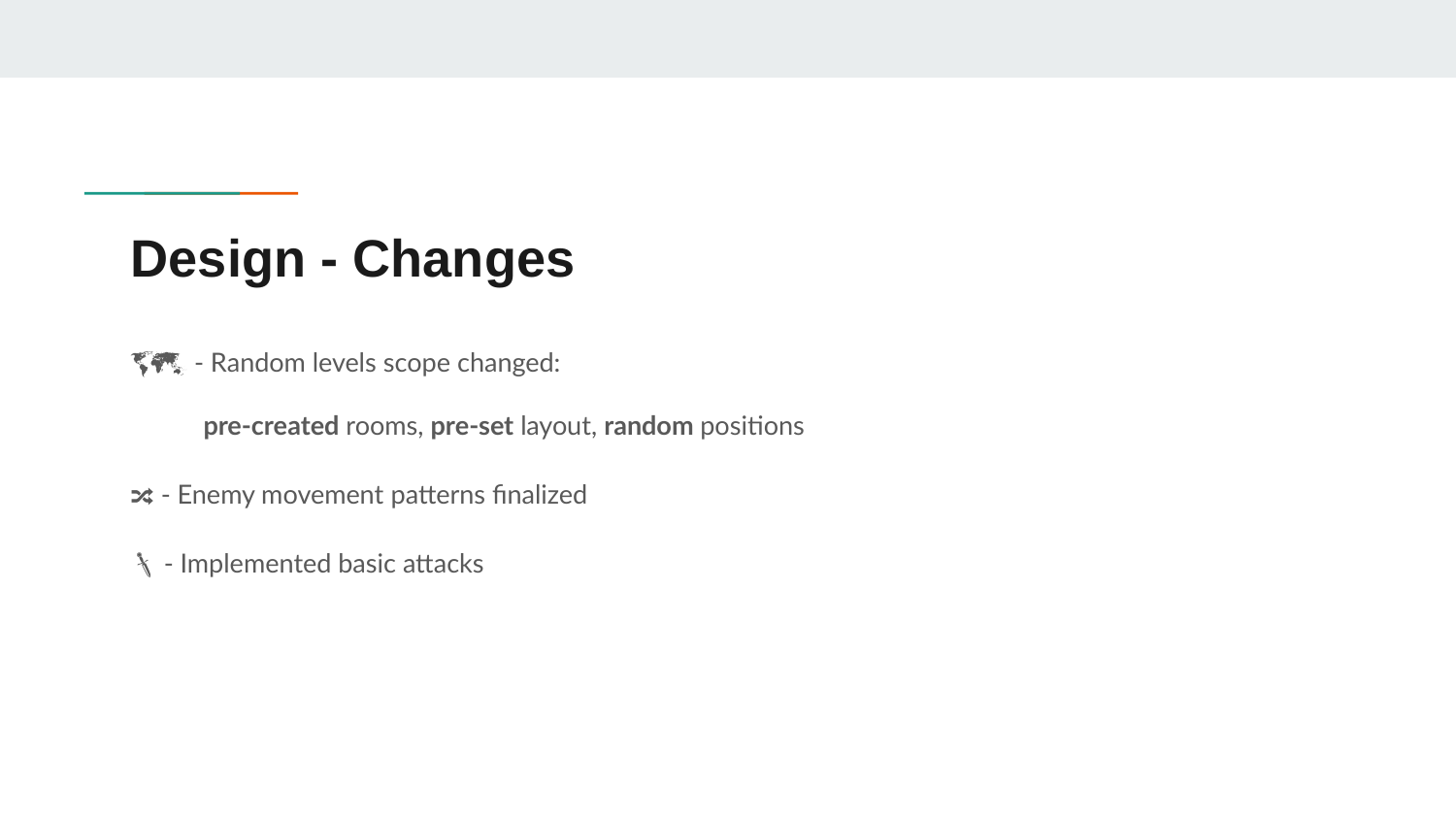

# Design - Changes
🗺️ - Random levels scope changed:
pre-created rooms, pre-set layout, random positions
🔀 - Enemy movement patterns finalized
🗡️ - Implemented basic attacks